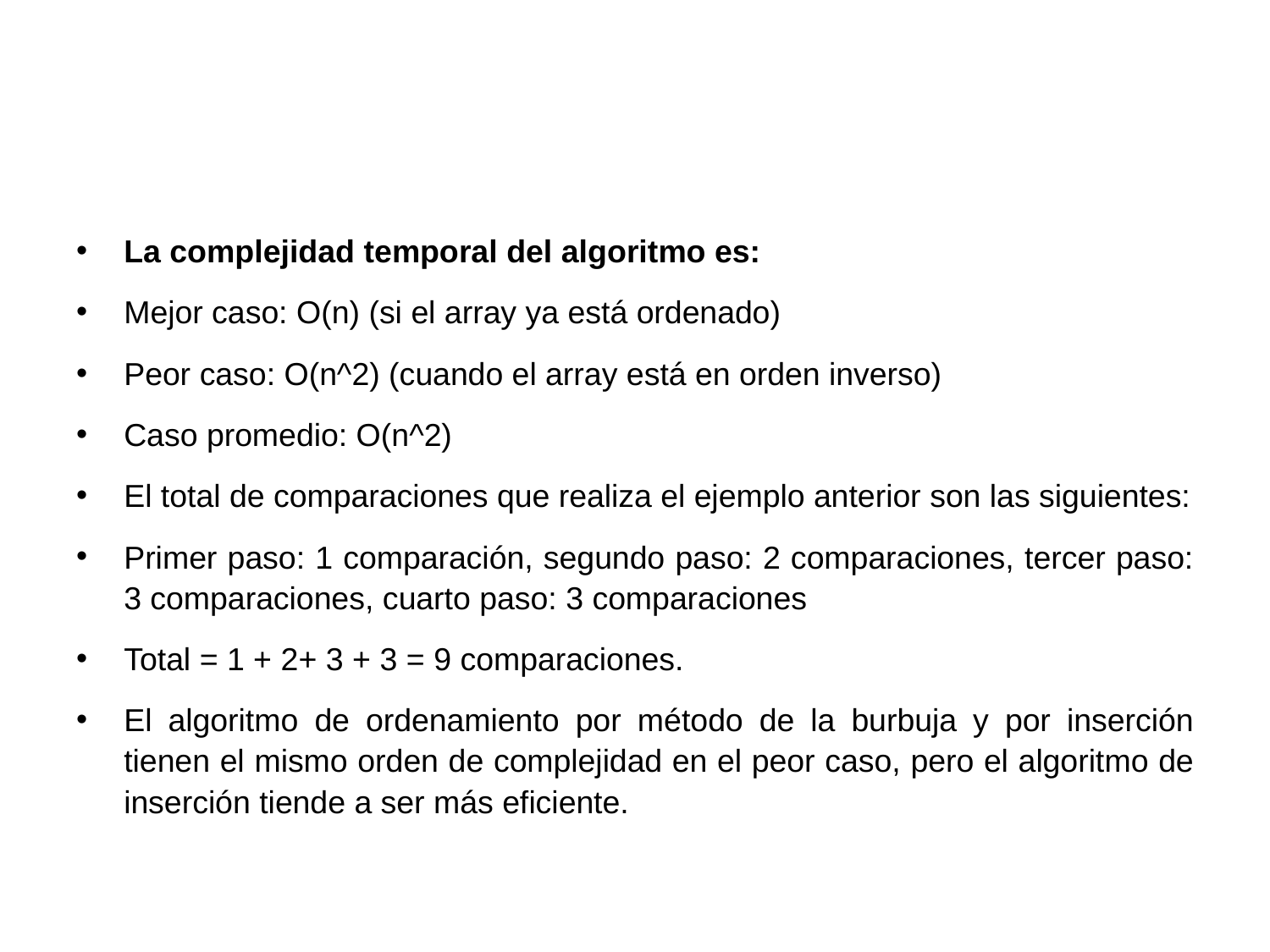

#
La complejidad temporal del algoritmo es:
Mejor caso: O(n) (si el array ya está ordenado)
Peor caso: O(n^2) (cuando el array está en orden inverso)
Caso promedio: O(n^2)
El total de comparaciones que realiza el ejemplo anterior son las siguientes:
Primer paso: 1 comparación, segundo paso: 2 comparaciones, tercer paso: 3 comparaciones, cuarto paso: 3 comparaciones
Total = 1 + 2+ 3 + 3 = 9 comparaciones.
El algoritmo de ordenamiento por método de la burbuja y por inserción tienen el mismo orden de complejidad en el peor caso, pero el algoritmo de inserción tiende a ser más eficiente.